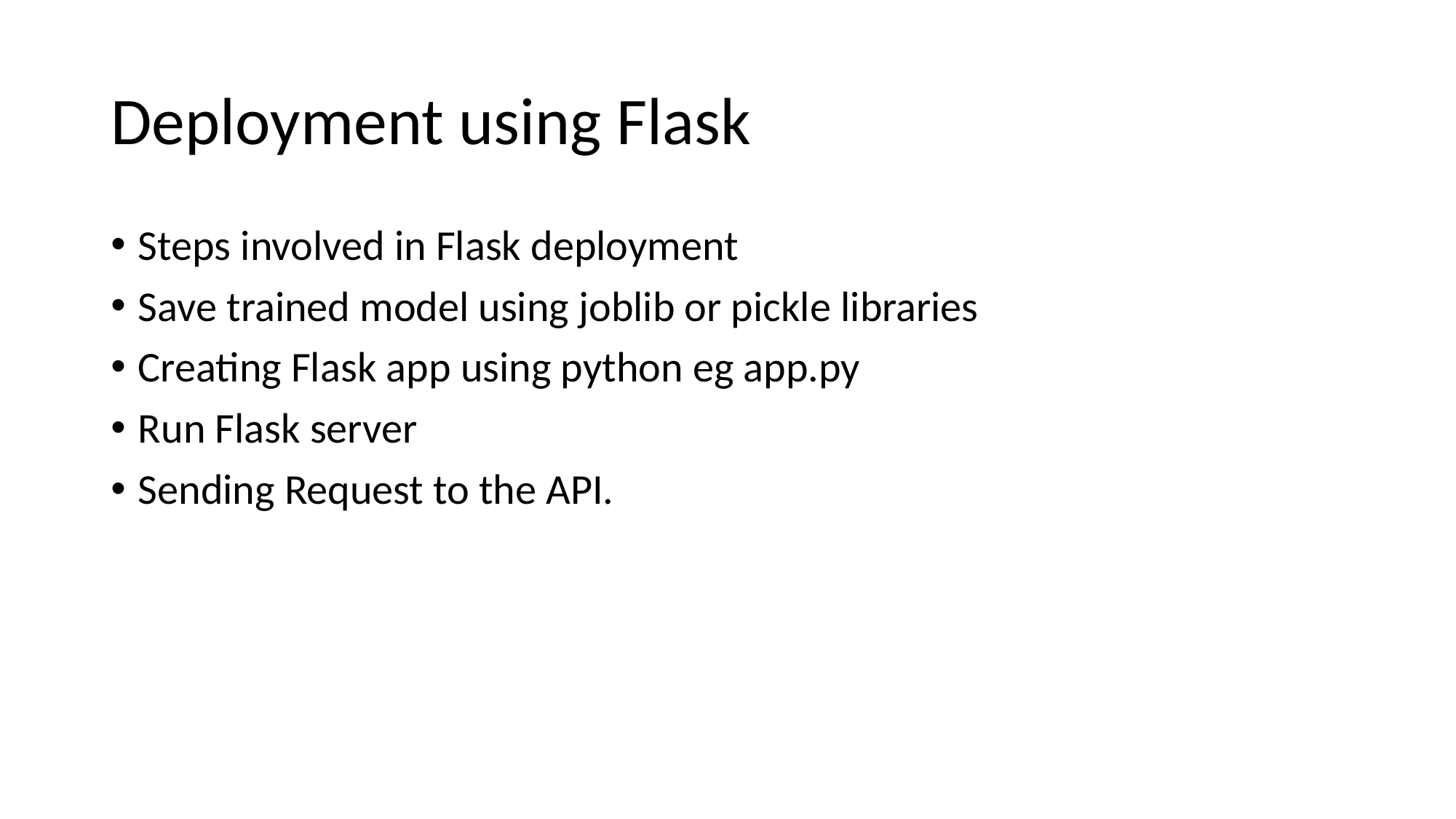

# Deployment using Flask
Steps involved in Flask deployment
Save trained model using joblib or pickle libraries
Creating Flask app using python eg app.py
Run Flask server
Sending Request to the API.